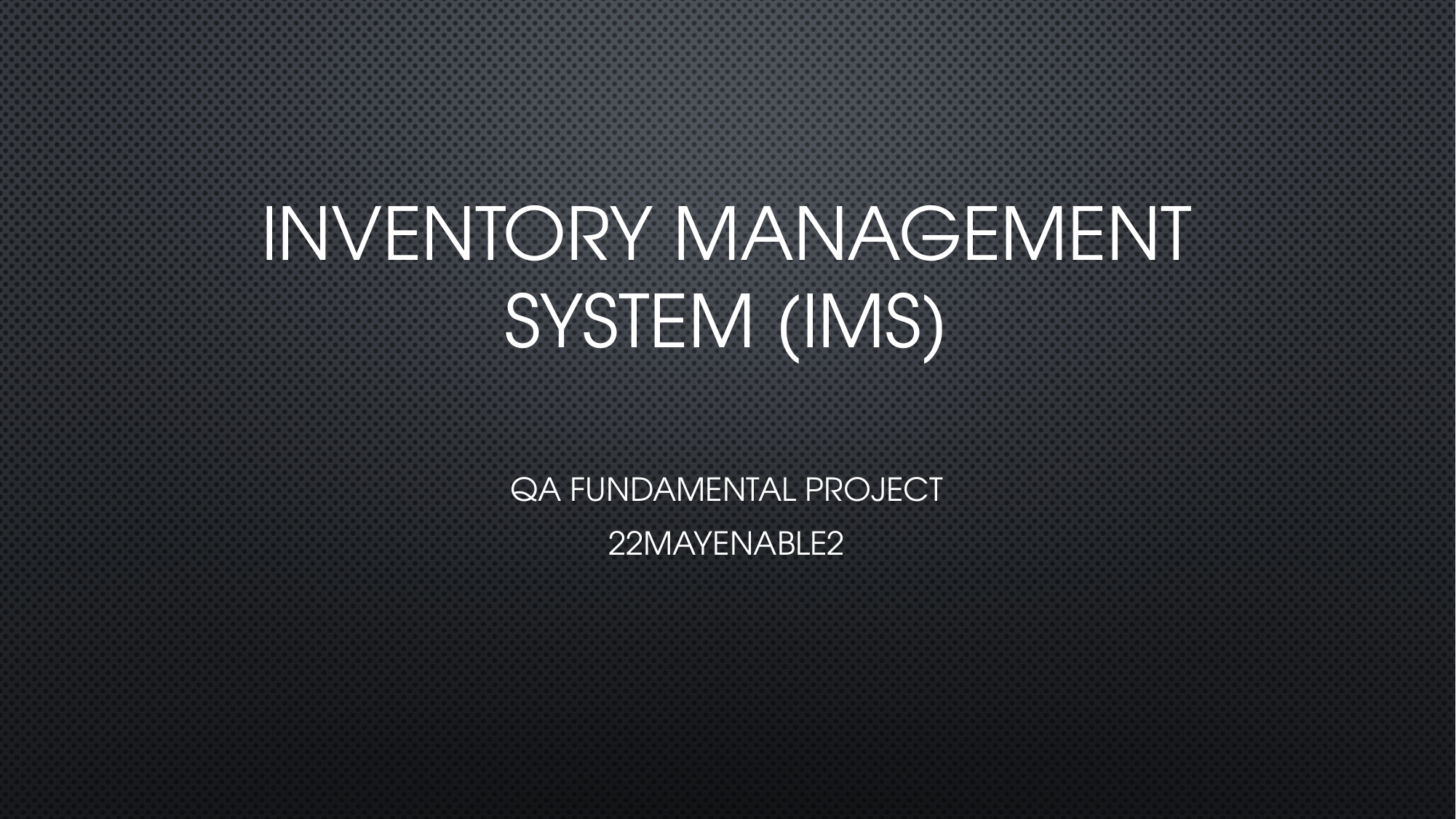

# Inventory Management System (IMS)
QA FUNDAMENTAL PROJECT
22MayEnable2